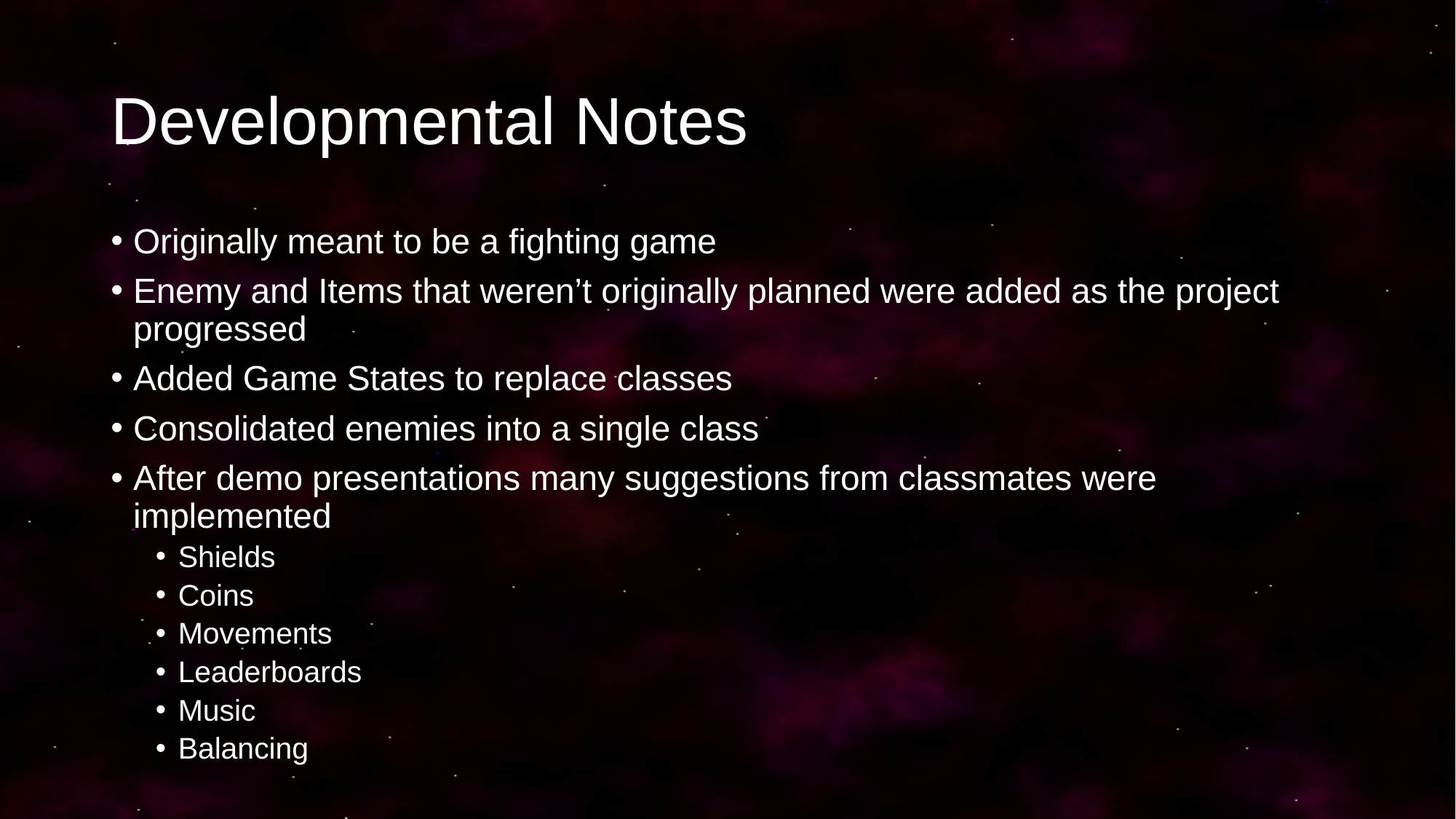

# Developmental Notes
Originally meant to be a fighting game
Enemy and Items that weren’t originally planned were added as the project progressed
Added Game States to replace classes
Consolidated enemies into a single class
After demo presentations many suggestions from classmates were implemented
Shields
Coins
Movements
Leaderboards
Music
Balancing